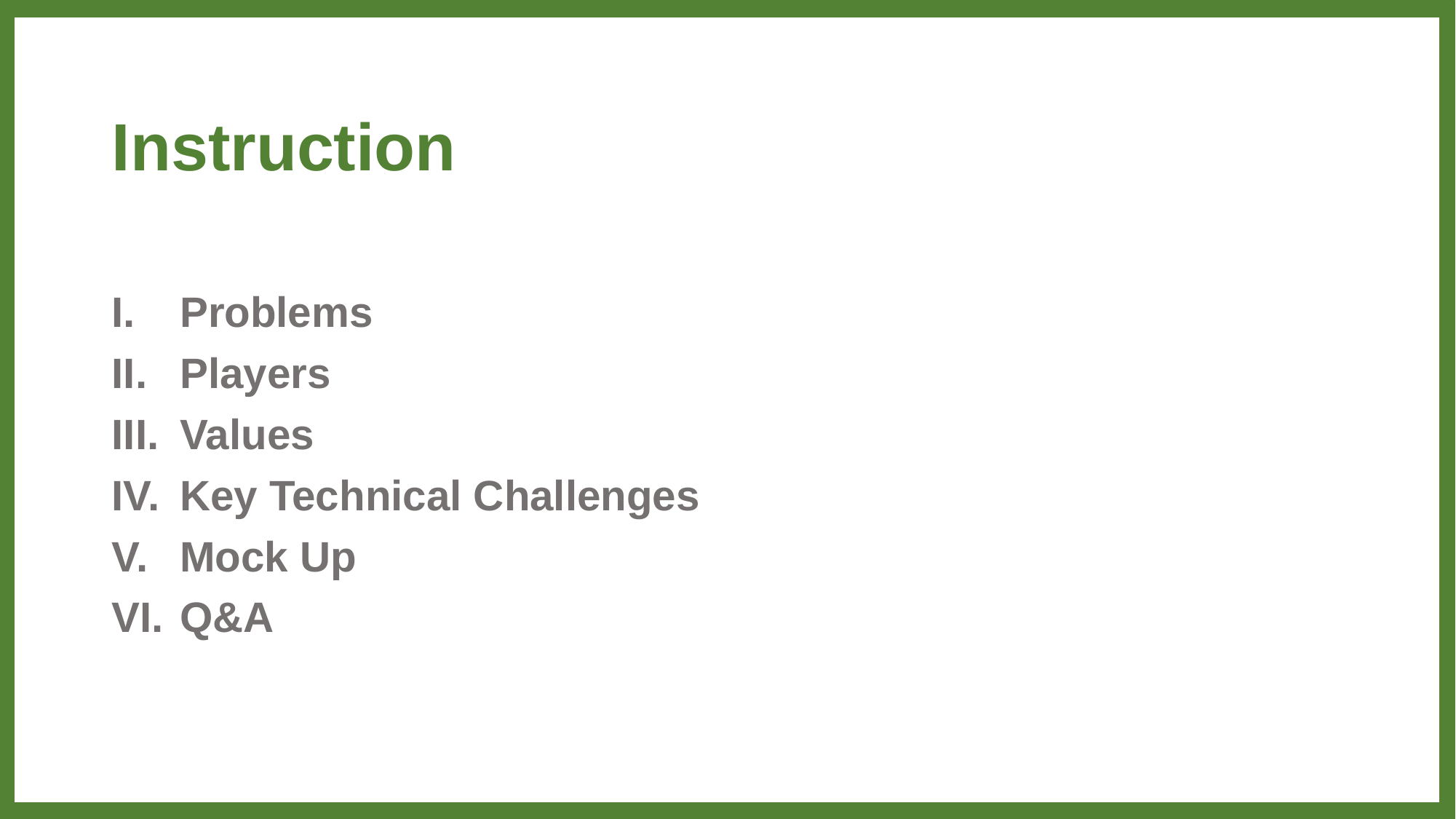

# Instruction
Problems
Players
Values
Key Technical Challenges
Mock Up
Q&A